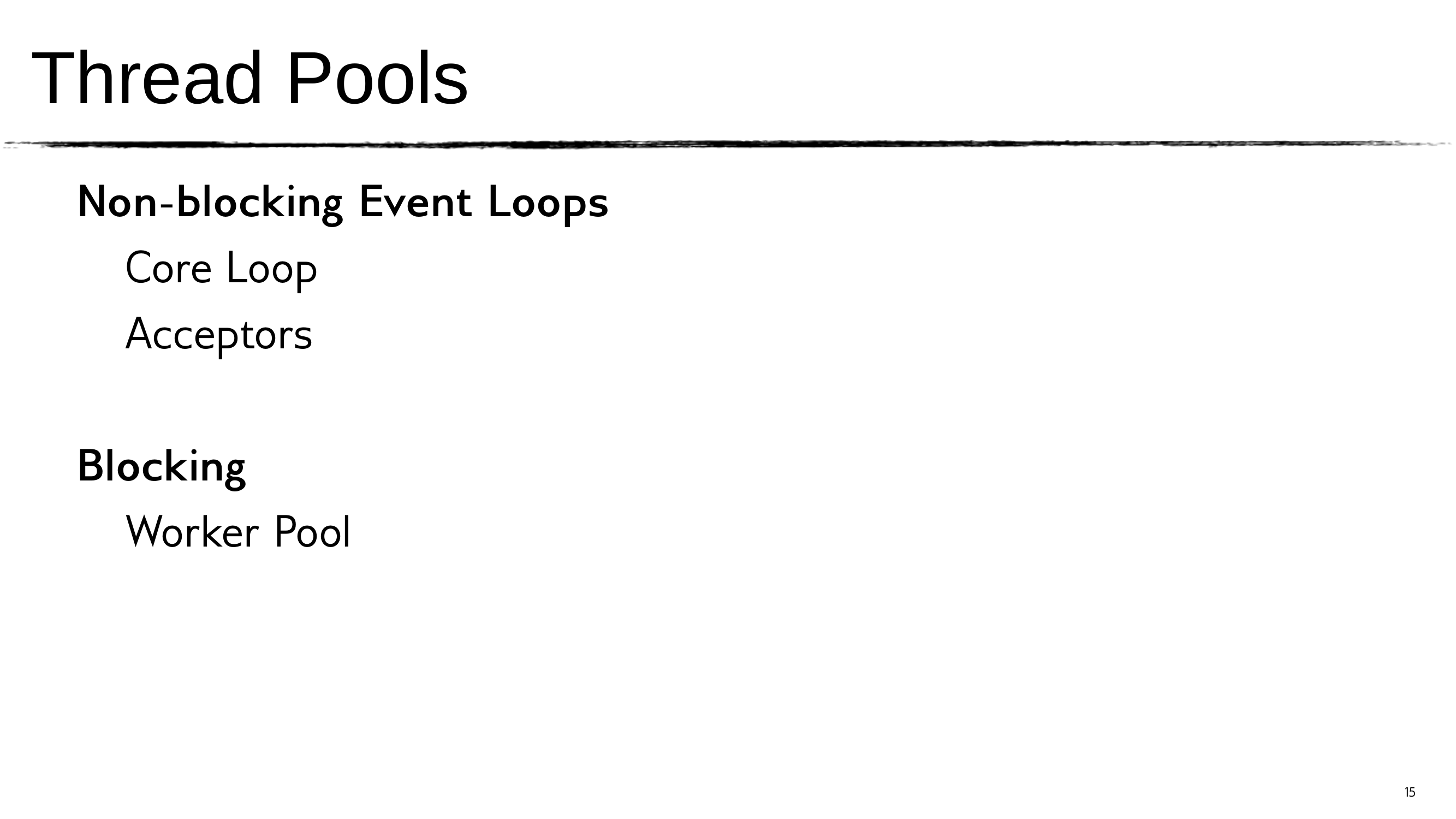

Thread Pools
Non-blocking Event Loops
	Core Loop
	Acceptors

Blocking
	Worker Pool
15